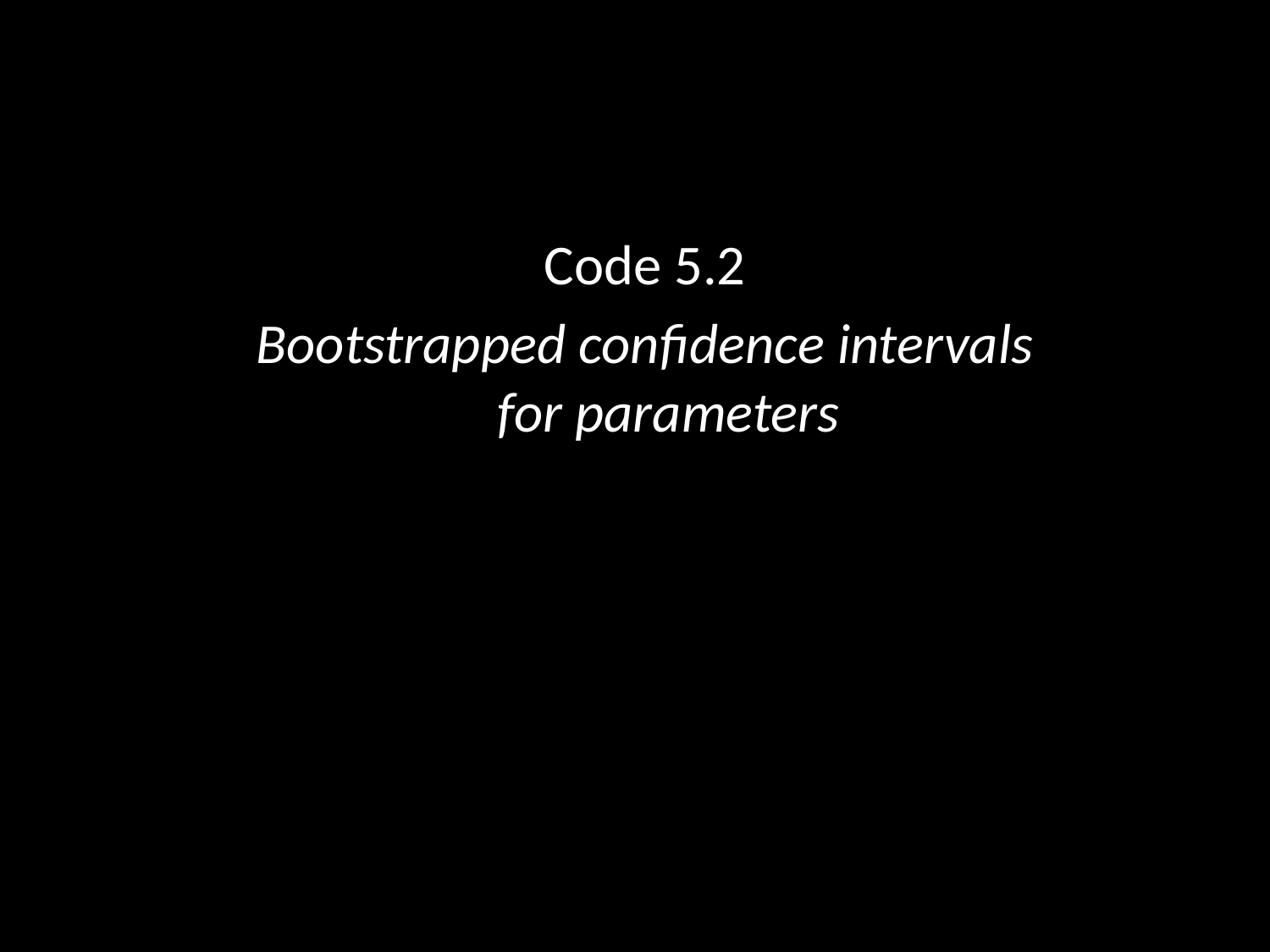

Code 5.2
Bootstrapped confidence intervals for parameters